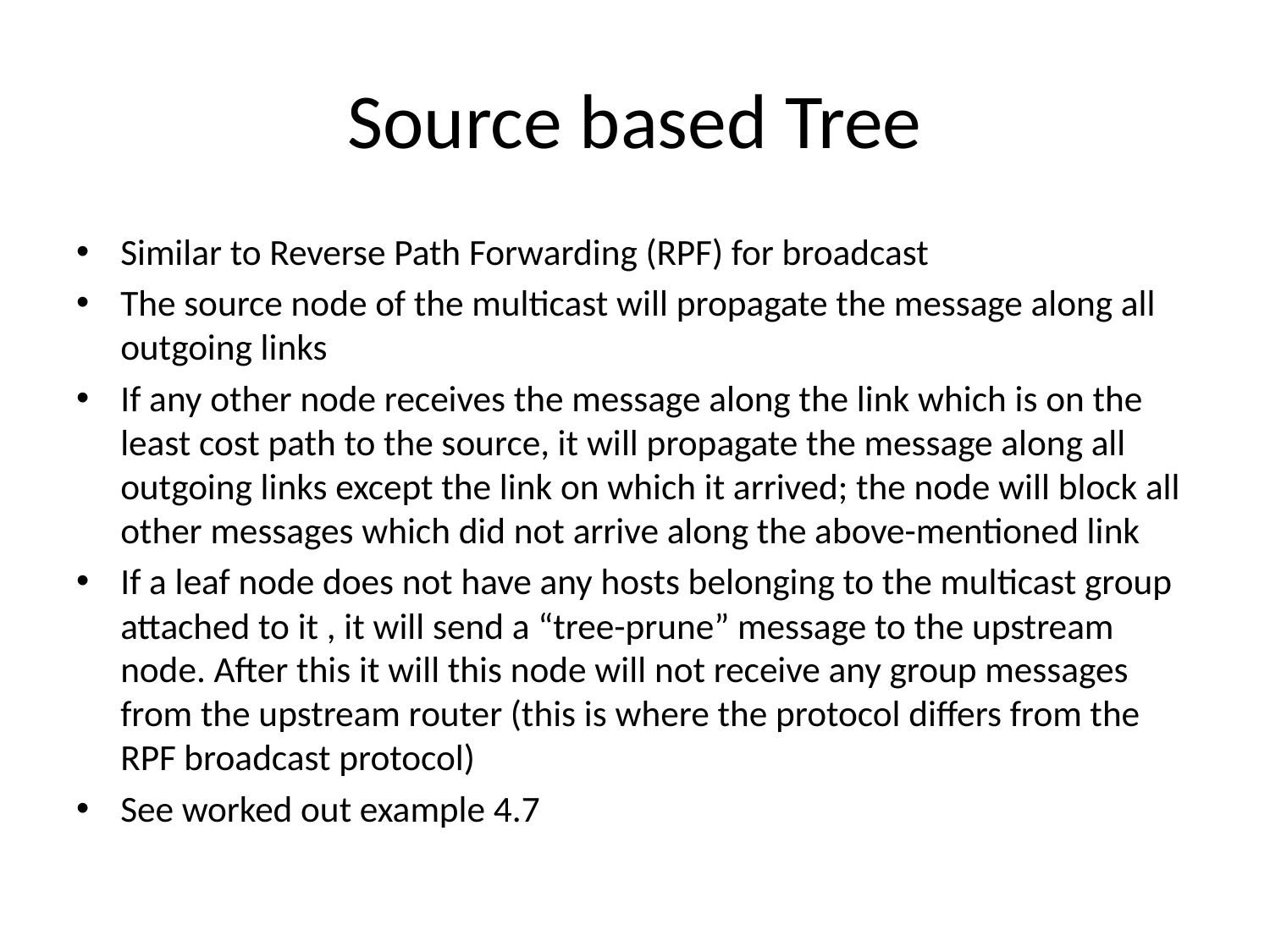

# Source based Tree
Similar to Reverse Path Forwarding (RPF) for broadcast
The source node of the multicast will propagate the message along all outgoing links
If any other node receives the message along the link which is on the least cost path to the source, it will propagate the message along all outgoing links except the link on which it arrived; the node will block all other messages which did not arrive along the above-mentioned link
If a leaf node does not have any hosts belonging to the multicast group attached to it , it will send a “tree-prune” message to the upstream node. After this it will this node will not receive any group messages from the upstream router (this is where the protocol differs from the RPF broadcast protocol)
See worked out example 4.7